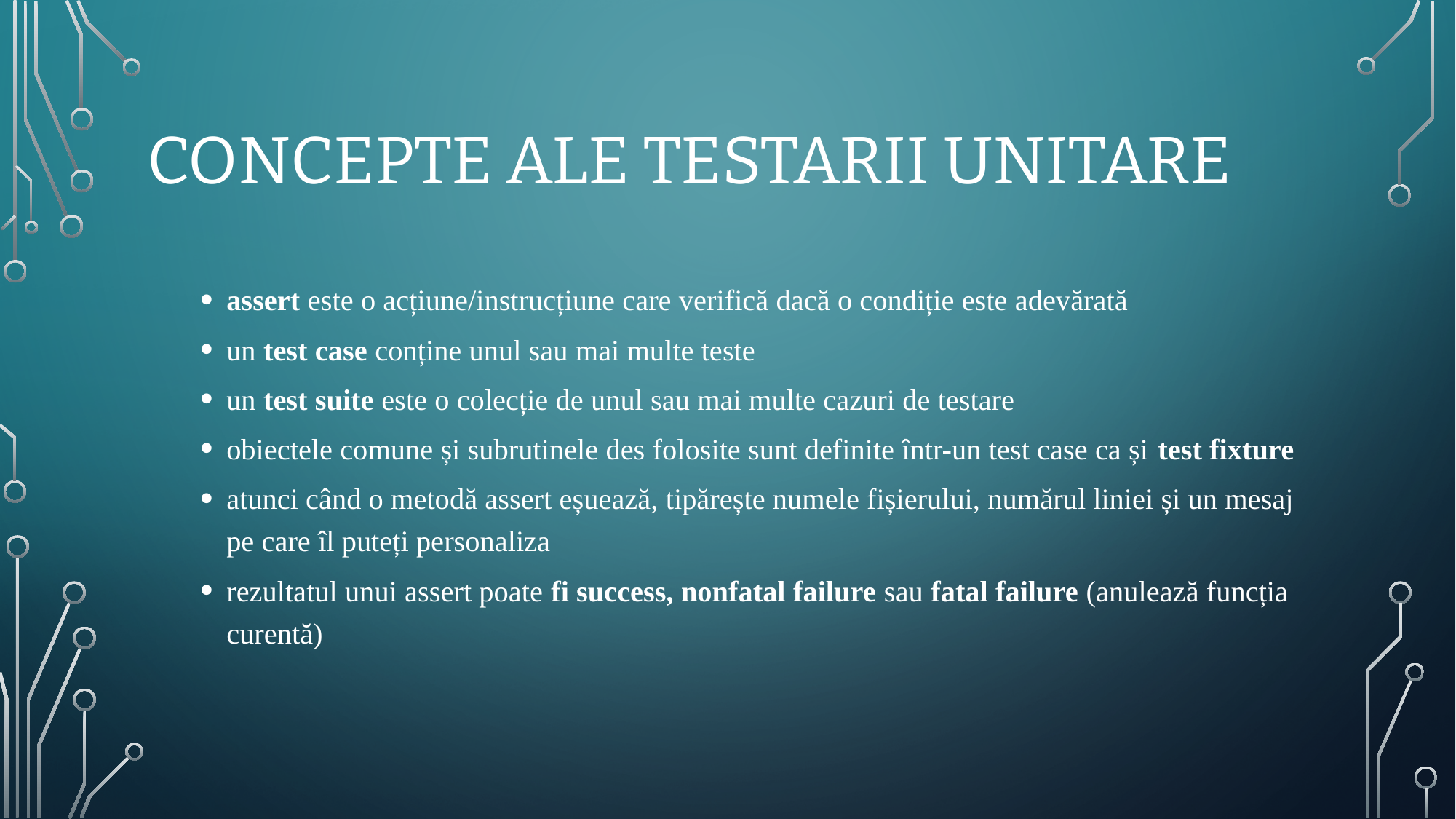

# CONCEPTE ALE TESTARII UNITARE
assert este o acțiune/instrucțiune care verifică dacă o condiție este adevărată
un test case conține unul sau mai multe teste
un test suite este o colecție de unul sau mai multe cazuri de testare
obiectele comune și subrutinele des folosite sunt definite într-un test case ca și test fixture
atunci când o metodă assert eșuează, tipărește numele fișierului, numărul liniei și un mesaj pe care îl puteți personaliza
rezultatul unui assert poate fi success, nonfatal failure sau fatal failure (anulează funcția curentă)